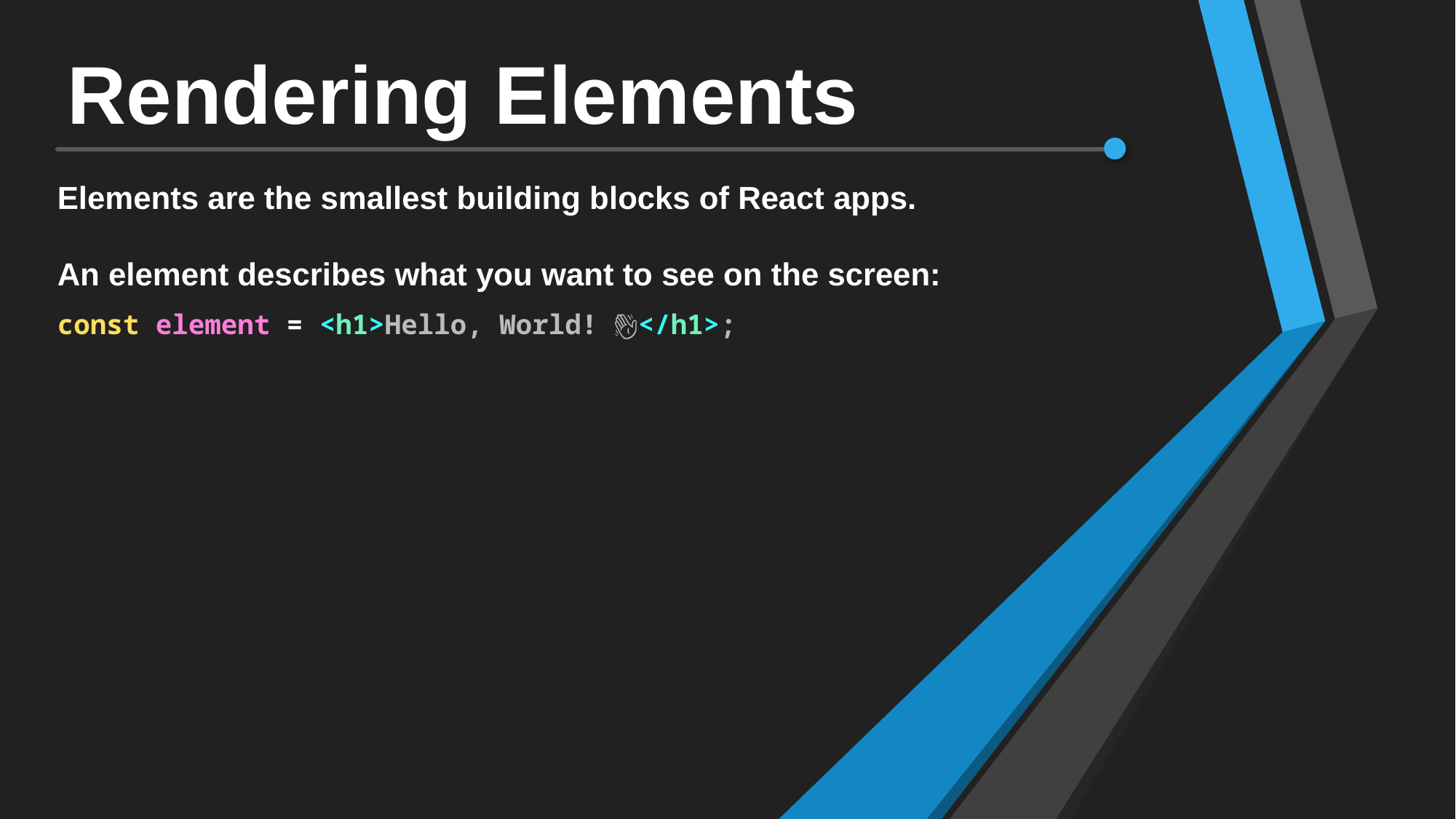

# Rendering Elements

Elements are the smallest building blocks of React apps.

An element describes what you want to see on the screen:
const element = <h1>Hello, World! 👋</h1>;